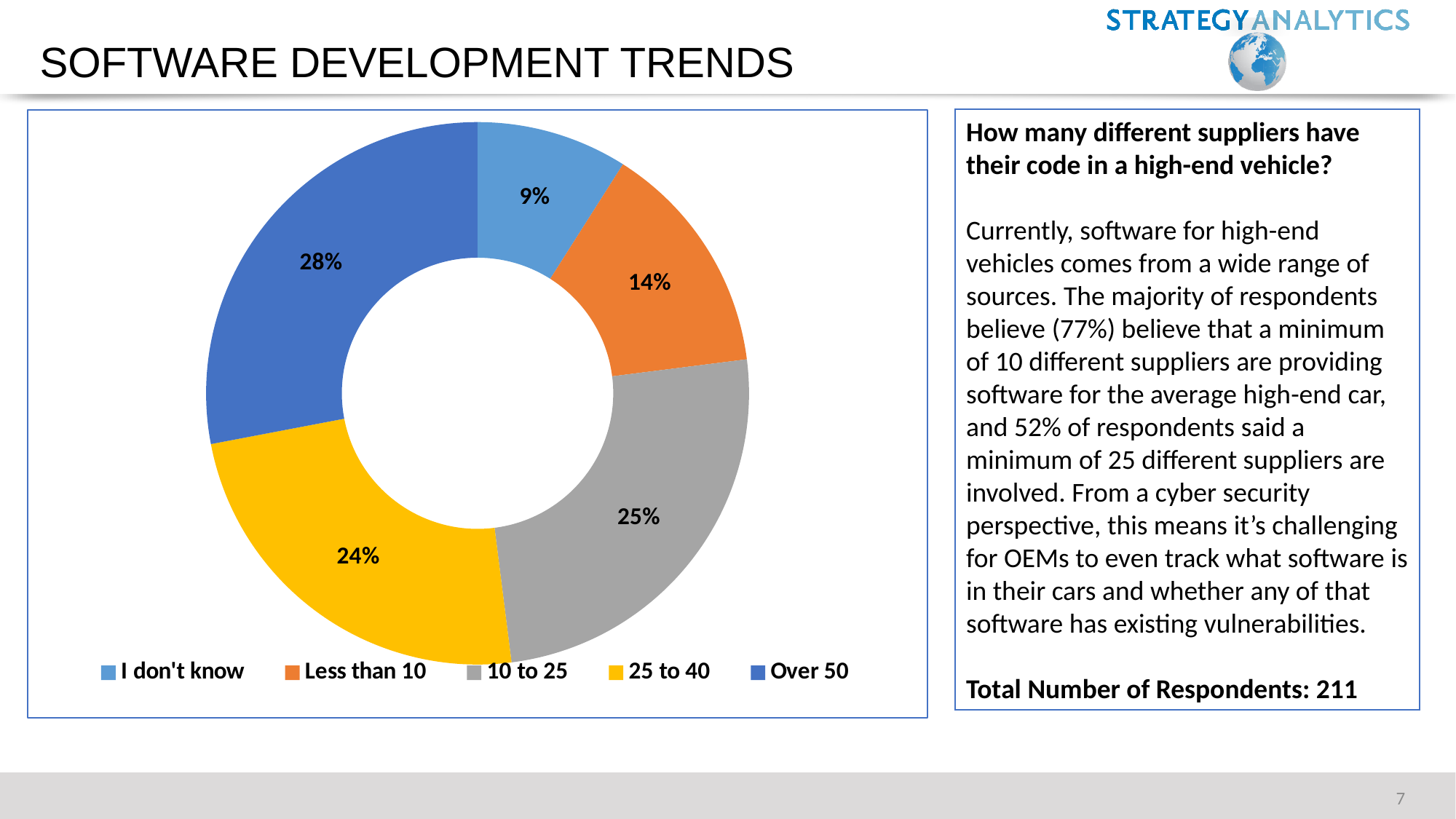

# Software development trends
How many different suppliers have their code in a high-end vehicle?

Currently, software for high-end vehicles comes from a wide range of sources. The majority of respondents believe (77%) believe that a minimum of 10 different suppliers are providing software for the average high-end car, and 52% of respondents said a minimum of 25 different suppliers are involved. From a cyber security perspective, this means it’s challenging for OEMs to even track what software is in their cars and whether any of that software has existing vulnerabilities.

Total Number of Respondents: 211

### Chart

| Category | Sales |
|---|---|
| I don't know | 0.09 |
| Less than 10 | 0.14 |
| 10 to 25 | 0.25 |
| 25 to 40 | 0.24 |
| Over 50 | 0.28 |
7